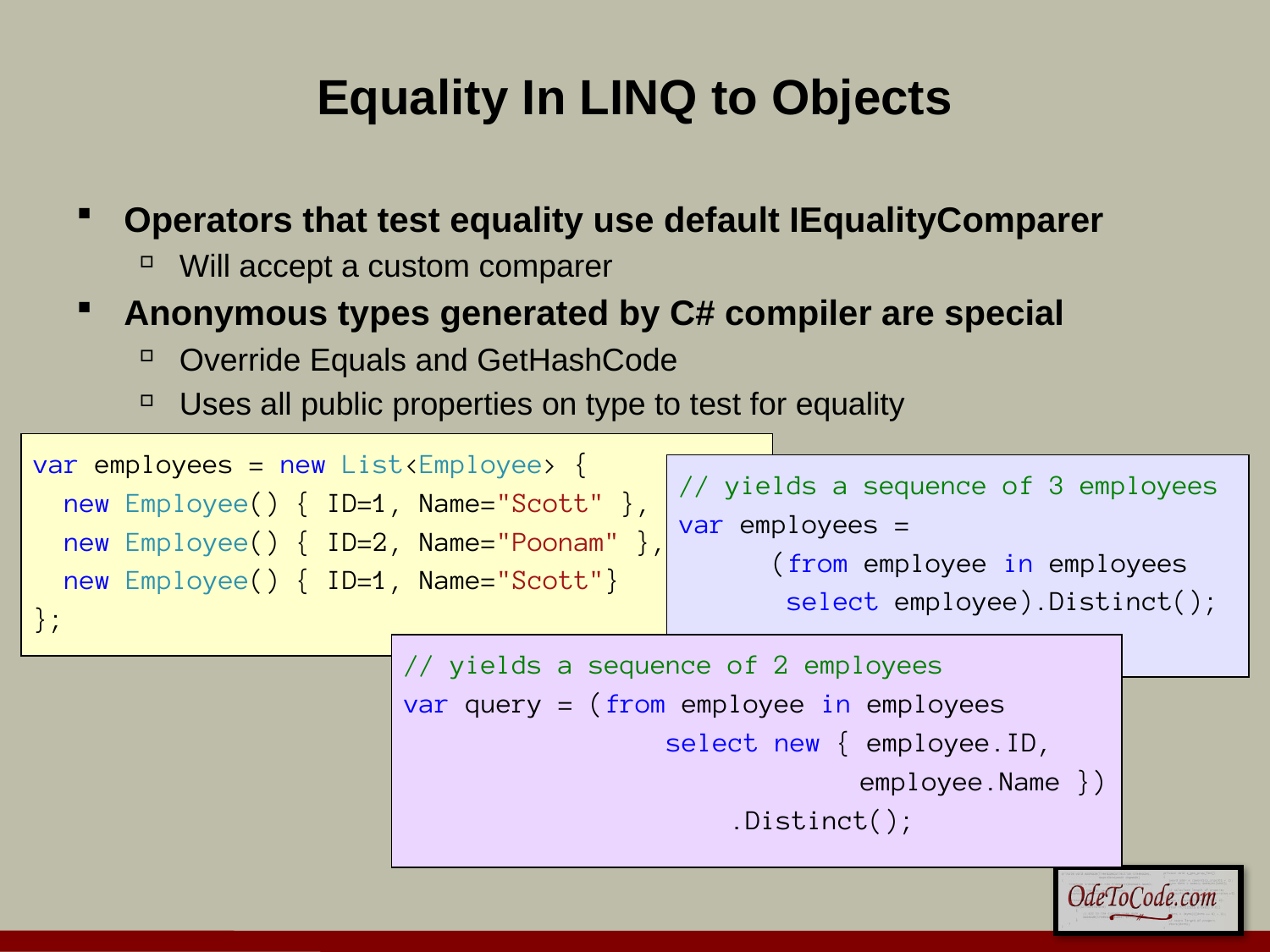

# Equality In LINQ to Objects
Operators that test equality use default IEqualityComparer
Will accept a custom comparer
Anonymous types generated by C# compiler are special
Override Equals and GetHashCode
Uses all public properties on type to test for equality
var employees = new List<Employee> {
  new Employee() { ID=1, Name="Scott" },
  new Employee() { ID=2, Name="Poonam" },
  new Employee() { ID=1, Name="Scott"}
};

// yields a sequence of 3 employees
var employees =
      (from employee in employees
       select employee).Distinct();

// yields a sequence of 2 employees
var query = (from employee in employees
                 select new { employee.ID,
         employee.Name })
                 .Distinct();